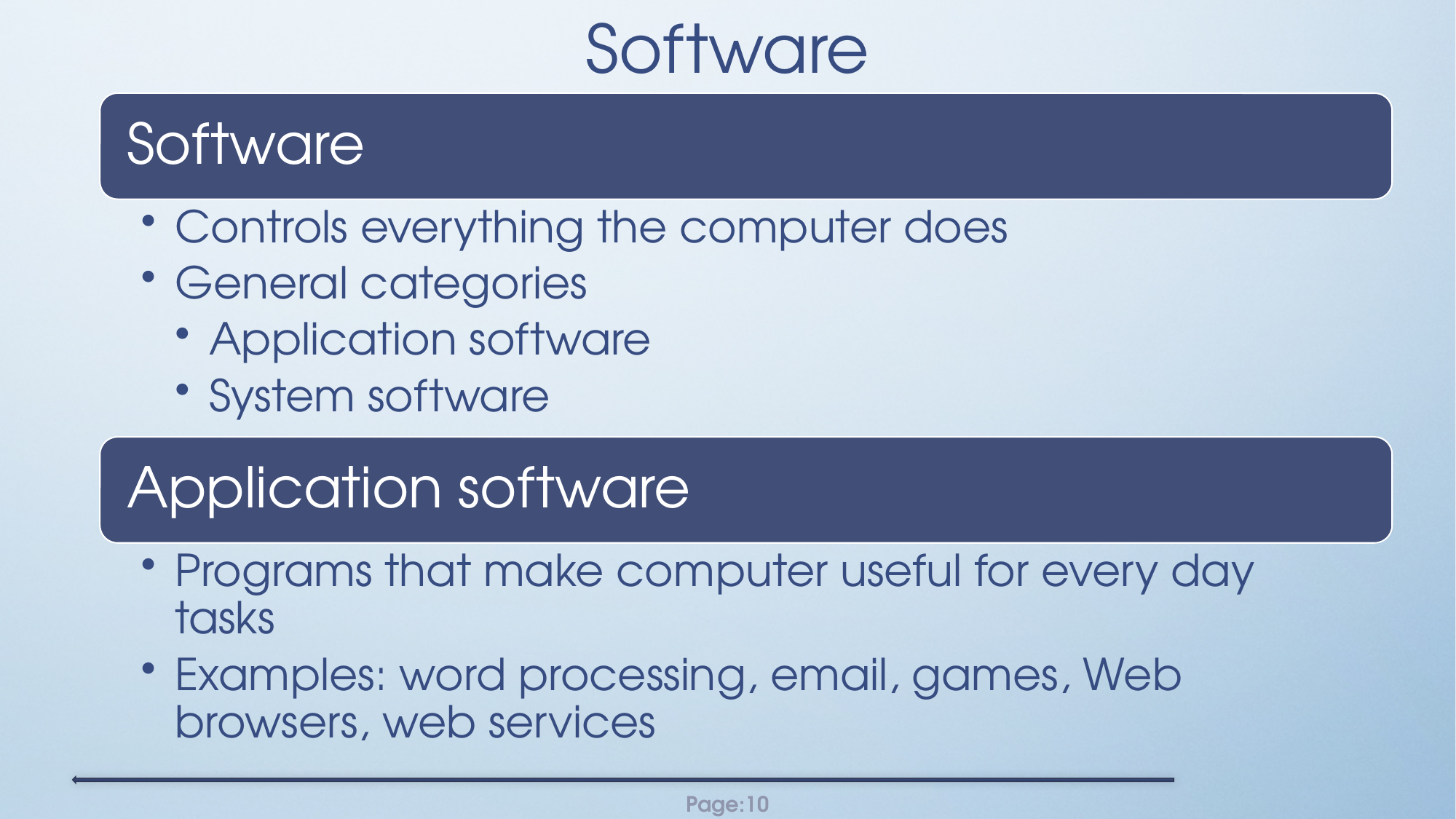

# Software
Software
Controls everything the computer does
General categories
Application software
System software
Application software
Programs that make computer useful for every day tasks
Examples: word processing, email, games, Web browsers, web services